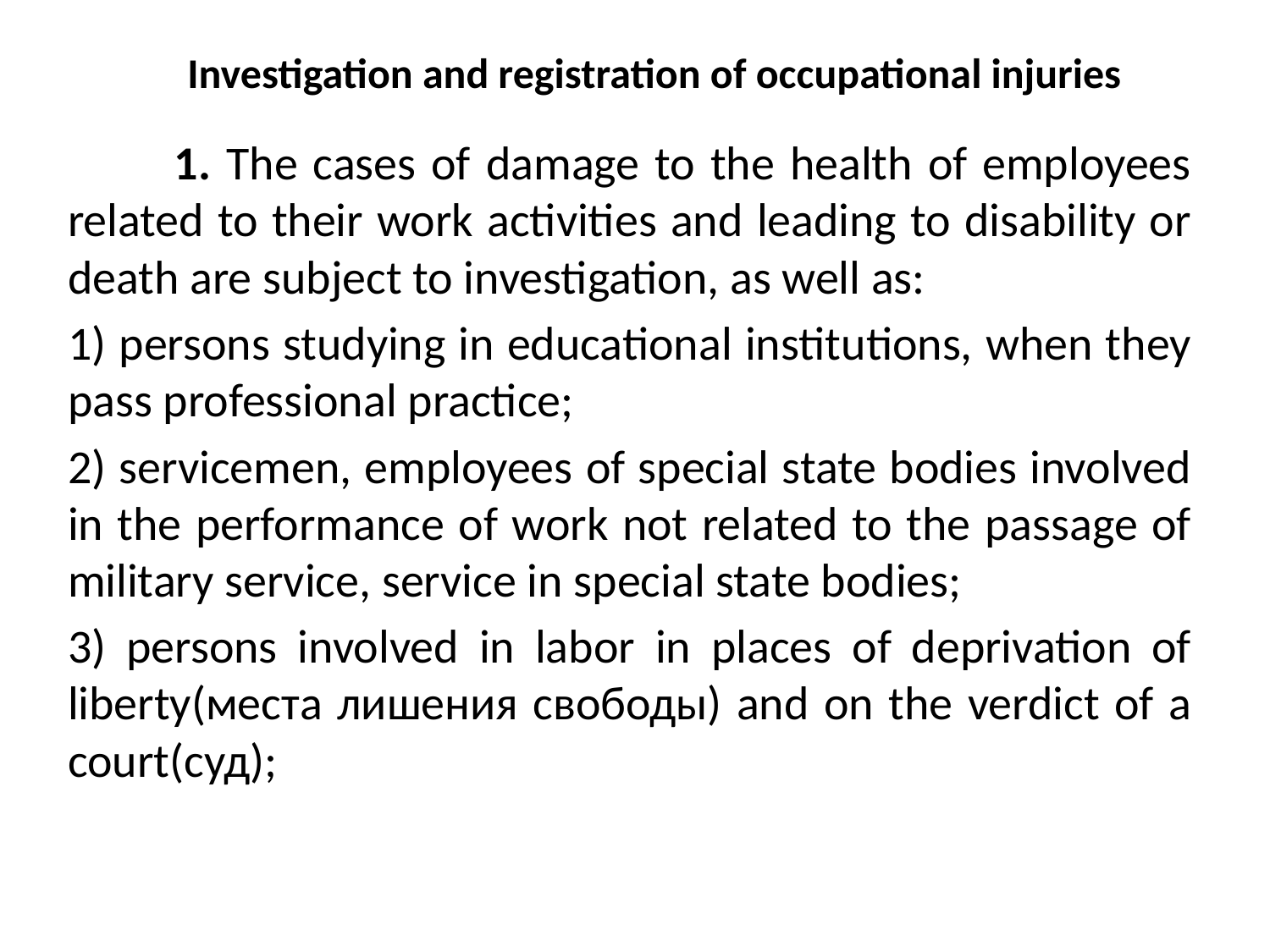

# Investigation and registration of occupational injuries
	1. The cases of damage to the health of employees related to their work activities and leading to disability or death are subject to investigation, as well as:
1) persons studying in educational institutions, when they pass professional practice;
2) servicemen, employees of special state bodies involved in the performance of work not related to the passage of military service, service in special state bodies;
3) persons involved in labor in places of deprivation of liberty(места лишения свободы) and on the verdict of a court(суд);